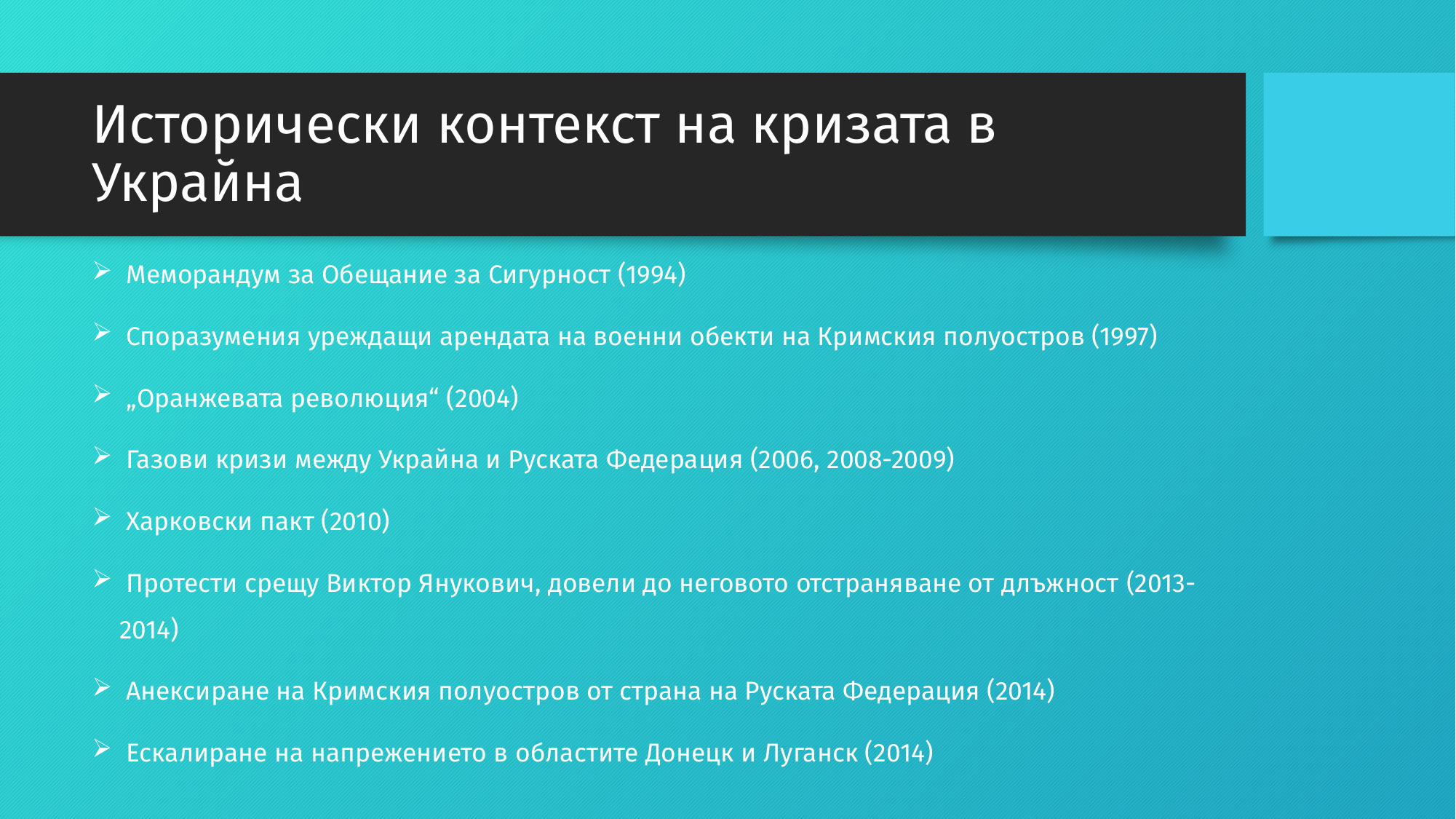

# Исторически контекст на кризата в Украйна
 Меморандум за Обещание за Сигурност (1994)
 Споразумения уреждащи арендата на военни обекти на Кримския полуостров (1997)
 „Оранжевата революция“ (2004)
 Газови кризи между Украйна и Руската Федерация (2006, 2008-2009)
 Харковски пакт (2010)
 Протести срещу Виктор Янукович, довели до неговото отстраняване от длъжност (2013-2014)
 Анексиране на Кримския полуостров от страна на Руската Федерация (2014)
 Ескалиране на напрежението в областите Донецк и Луганск (2014)